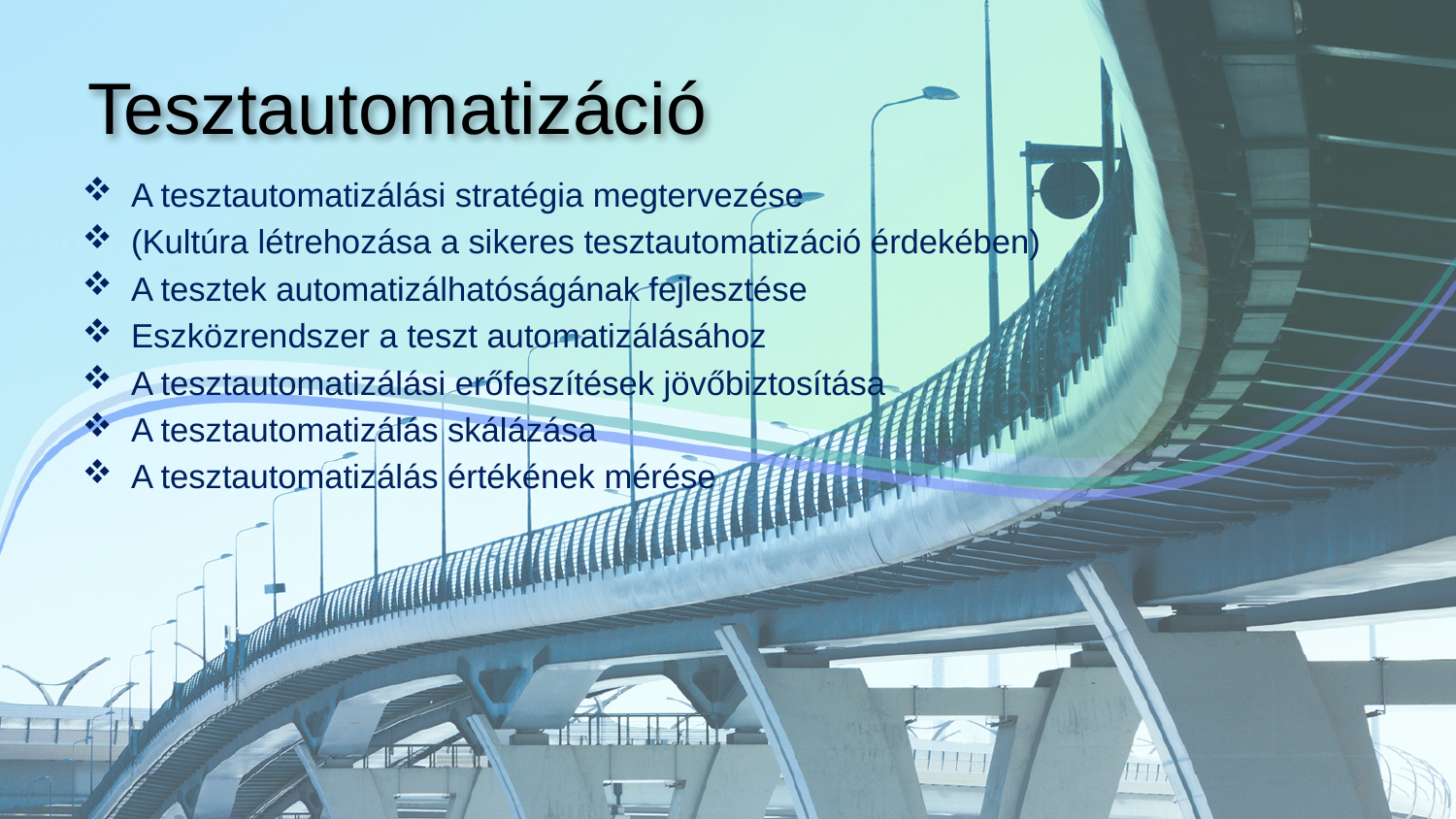

# Tesztautomatizáció
A tesztautomatizálási stratégia megtervezése
(Kultúra létrehozása a sikeres tesztautomatizáció érdekében)
A tesztek automatizálhatóságának fejlesztése
Eszközrendszer a teszt automatizálásához
A tesztautomatizálási erőfeszítések jövőbiztosítása
A tesztautomatizálás skálázása
A tesztautomatizálás értékének mérése

2